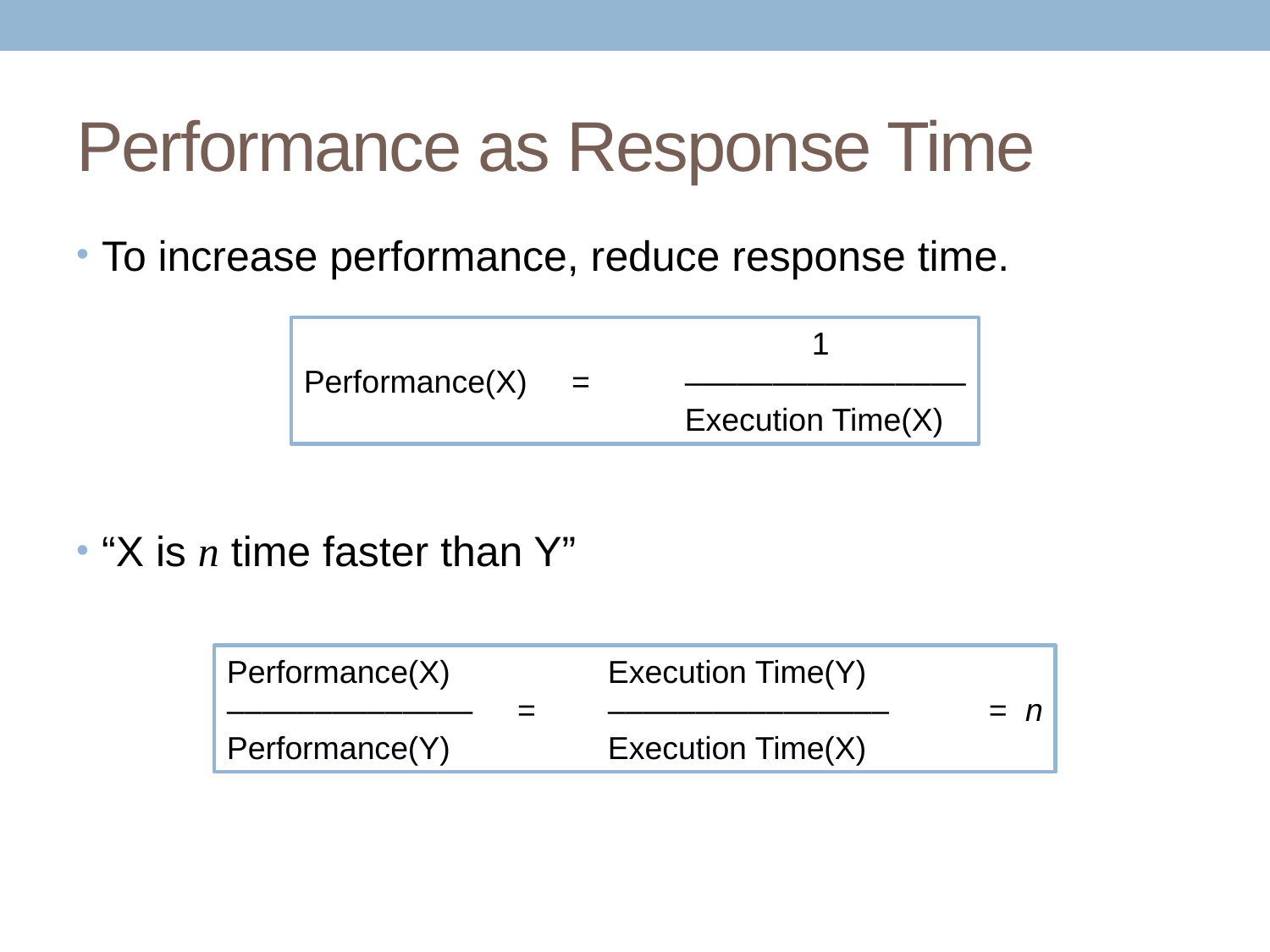

# Performance as Response Time
To increase performance, reduce response time.

“X is n time faster than Y”

				1
Performance(X)     =  	––––––––––––––––
			Execution Time(X)
Performance(X) 		Execution Time(Y)
––––––––––––––     =  	––––––––––––––––	=  n
Performance(Y) 		Execution Time(X)